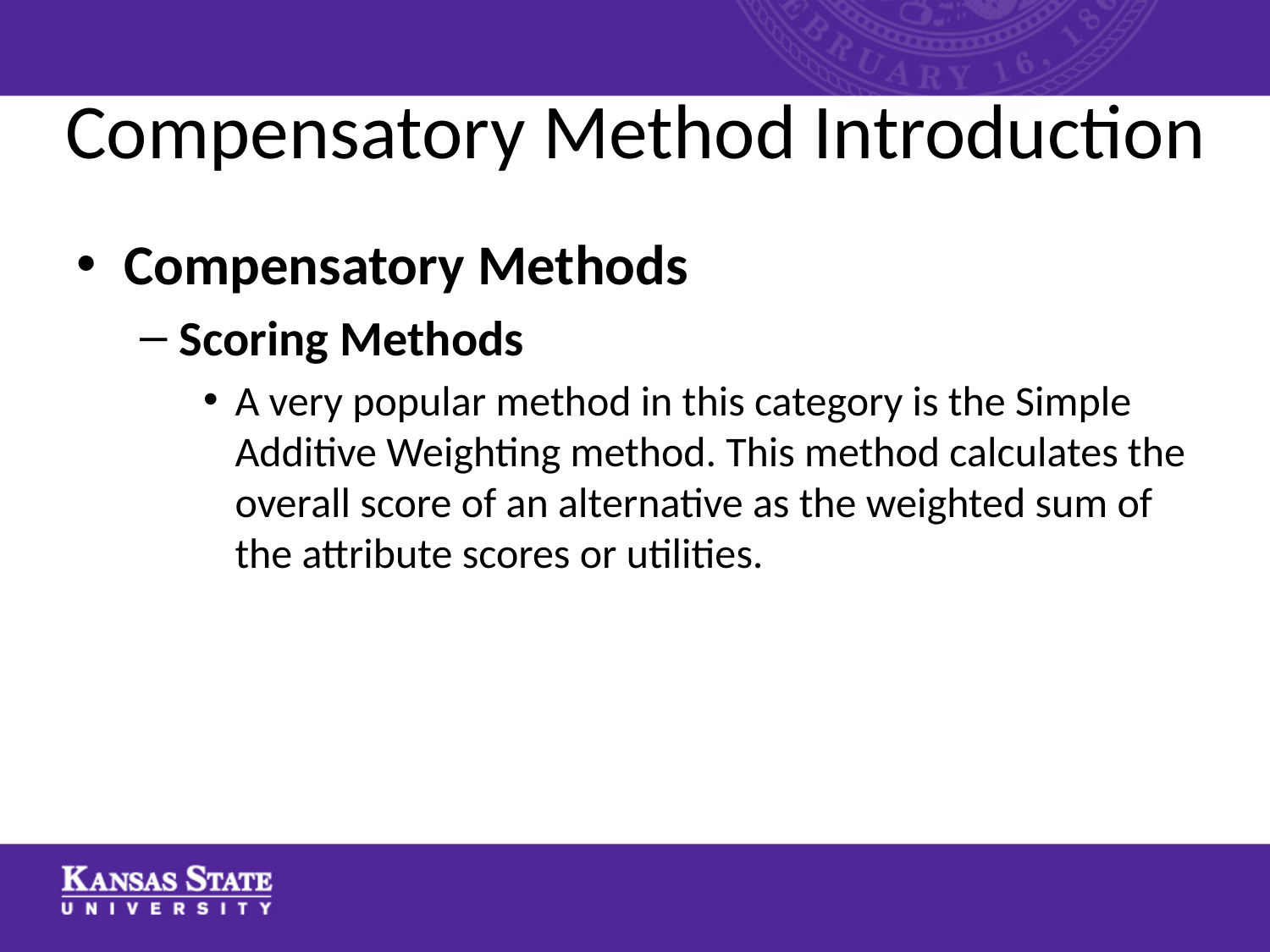

# Compensatory Method Introduction
Compensatory Methods
Scoring Methods
A very popular method in this category is the Simple Additive Weighting method. This method calculates the overall score of an alternative as the weighted sum of the attribute scores or utilities.